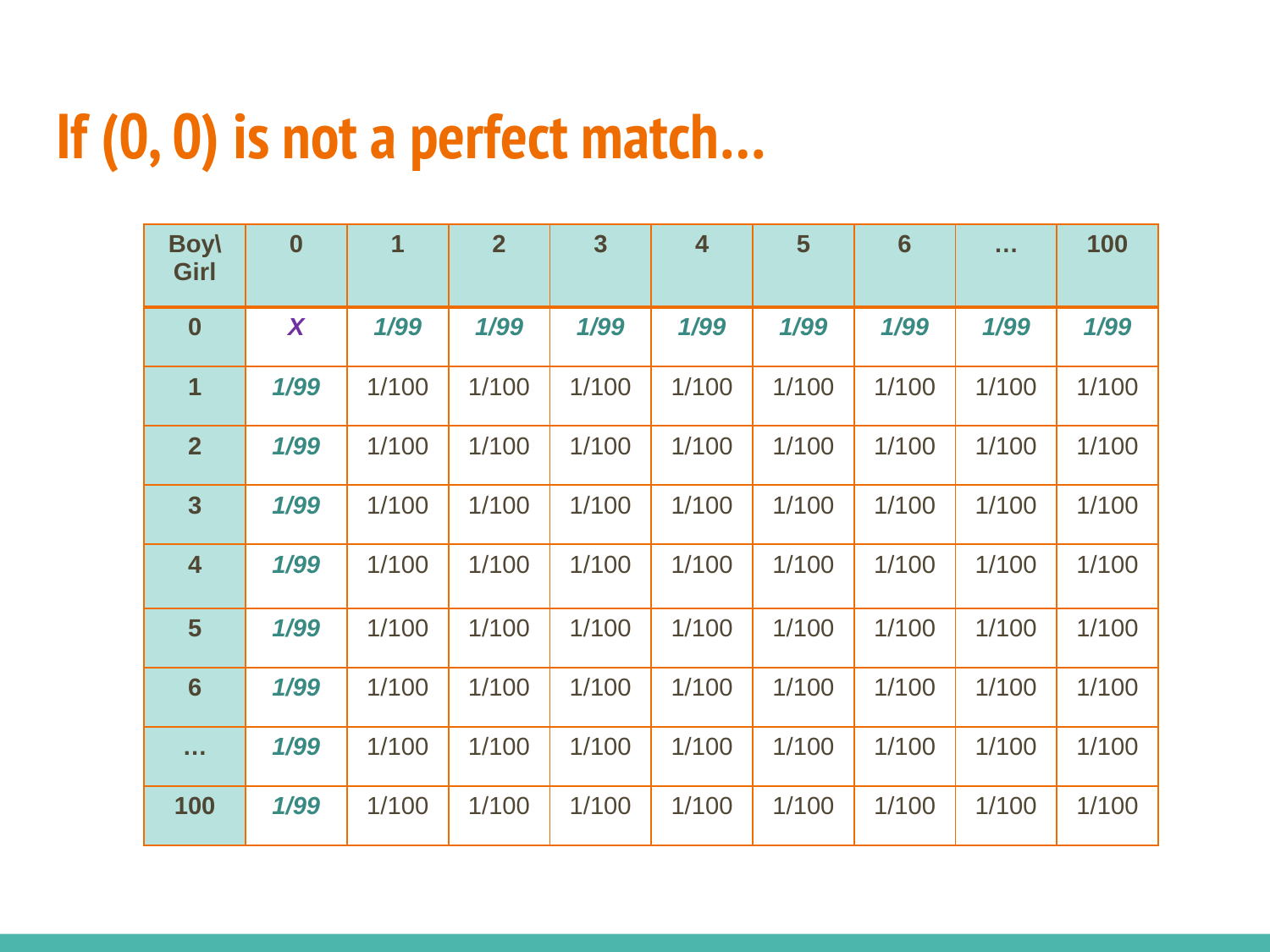

# If (0, 0) is not a perfect match…
| Boy\Girl | 0 | 1 | 2 | 3 | 4 | 5 | 6 | … | 100 |
| --- | --- | --- | --- | --- | --- | --- | --- | --- | --- |
| 0 | X | 1/99 | 1/99 | 1/99 | 1/99 | 1/99 | 1/99 | 1/99 | 1/99 |
| 1 | 1/99 | 1/100 | 1/100 | 1/100 | 1/100 | 1/100 | 1/100 | 1/100 | 1/100 |
| 2 | 1/99 | 1/100 | 1/100 | 1/100 | 1/100 | 1/100 | 1/100 | 1/100 | 1/100 |
| 3 | 1/99 | 1/100 | 1/100 | 1/100 | 1/100 | 1/100 | 1/100 | 1/100 | 1/100 |
| 4 | 1/99 | 1/100 | 1/100 | 1/100 | 1/100 | 1/100 | 1/100 | 1/100 | 1/100 |
| 5 | 1/99 | 1/100 | 1/100 | 1/100 | 1/100 | 1/100 | 1/100 | 1/100 | 1/100 |
| 6 | 1/99 | 1/100 | 1/100 | 1/100 | 1/100 | 1/100 | 1/100 | 1/100 | 1/100 |
| … | 1/99 | 1/100 | 1/100 | 1/100 | 1/100 | 1/100 | 1/100 | 1/100 | 1/100 |
| 100 | 1/99 | 1/100 | 1/100 | 1/100 | 1/100 | 1/100 | 1/100 | 1/100 | 1/100 |